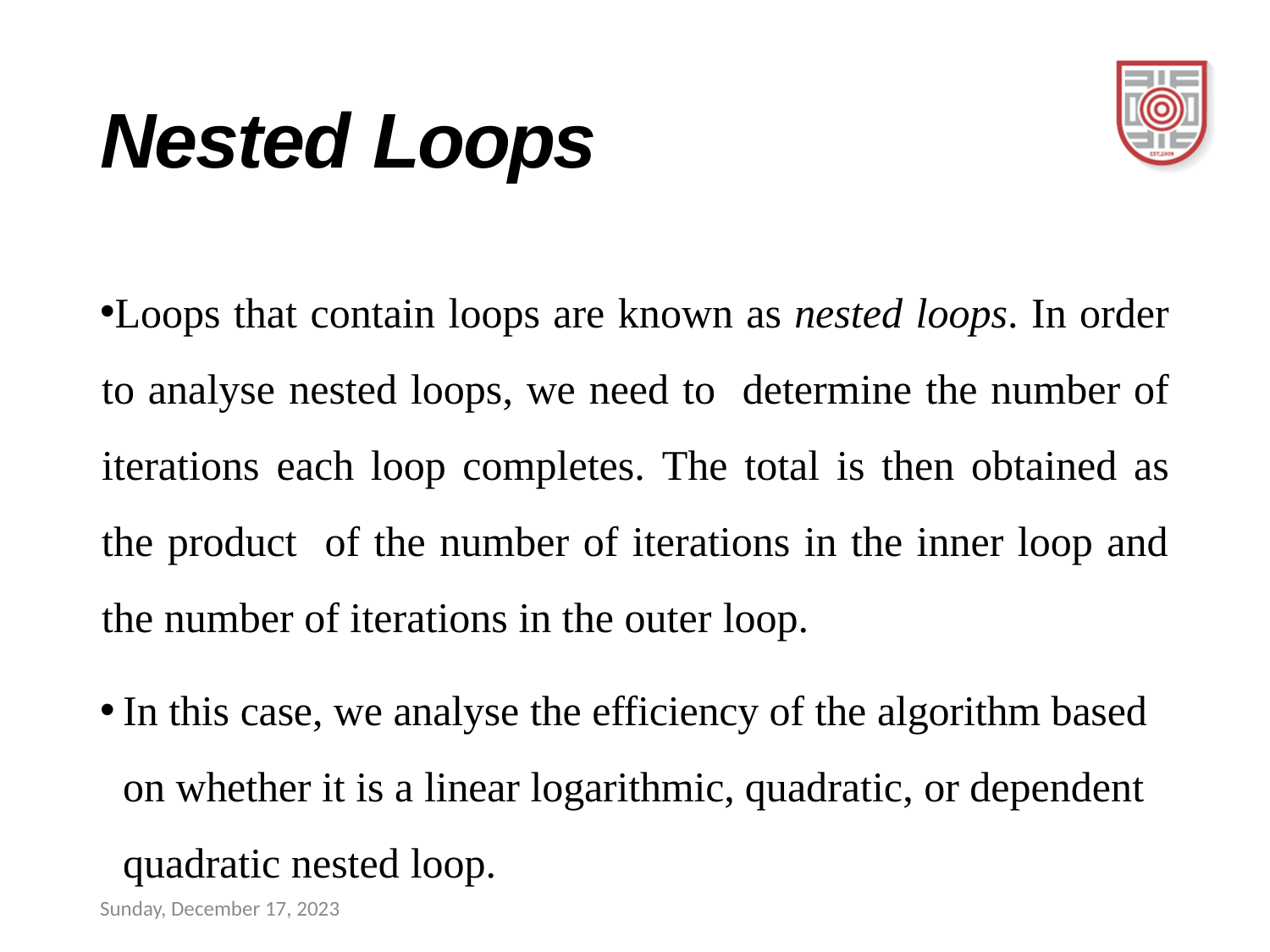

# Nested Loops
Loops that contain loops are known as nested loops. In order to analyse nested loops, we need to  determine the number of iterations each loop completes. The total is then obtained as the product  of the number of iterations in the inner loop and the number of iterations in the outer loop.
In this case, we analyse the efficiency of the algorithm based on whether it is a linear logarithmic, quadratic, or dependent quadratic nested loop.

Sunday, December 17, 2023